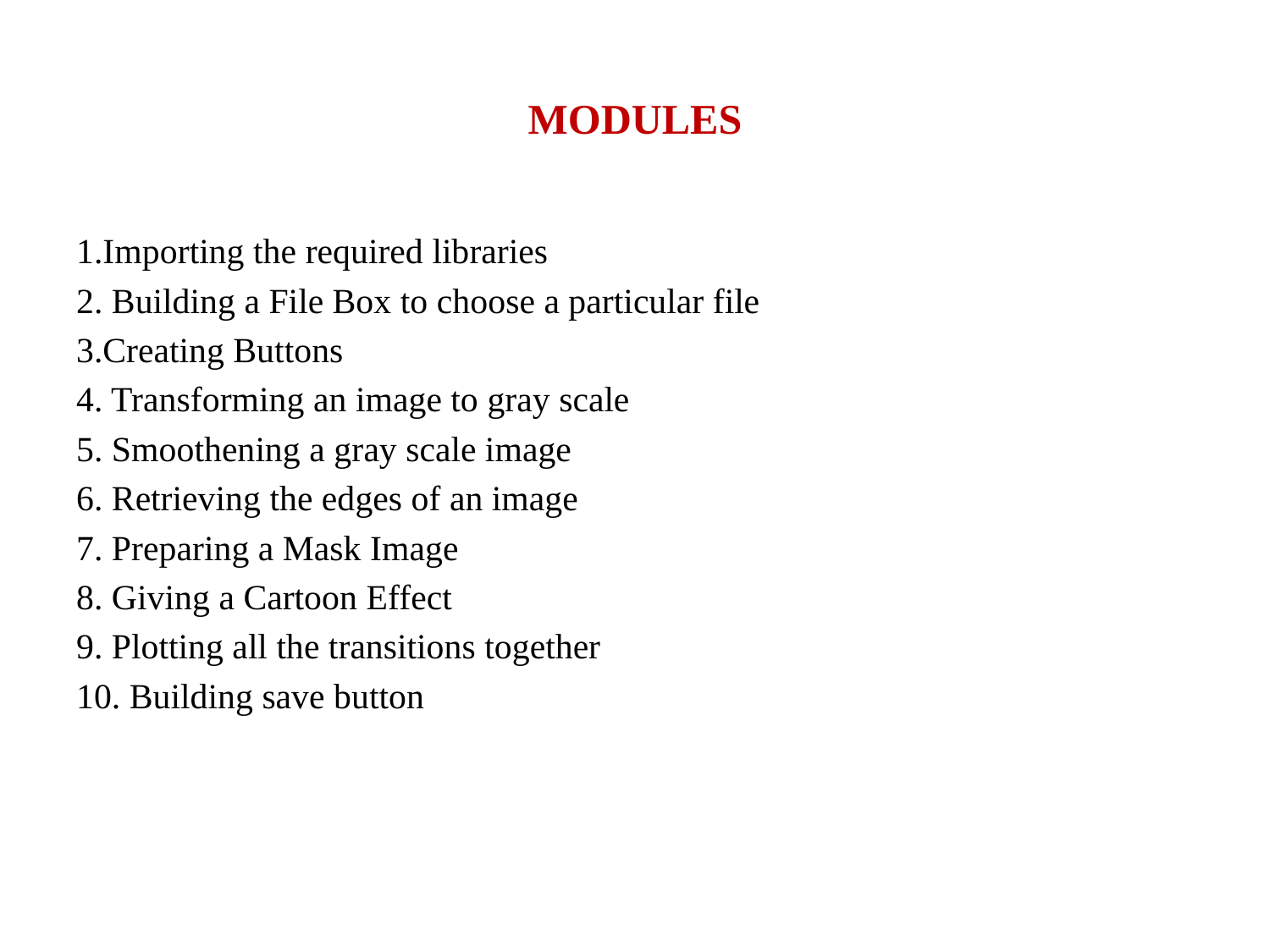

# MODULES
1.Importing the required libraries
2. Building a File Box to choose a particular file
3.Creating Buttons
4. Transforming an image to gray scale
5. Smoothening a gray scale image
6. Retrieving the edges of an image
7. Preparing a Mask Image
8. Giving a Cartoon Effect
9. Plotting all the transitions together
10. Building save button